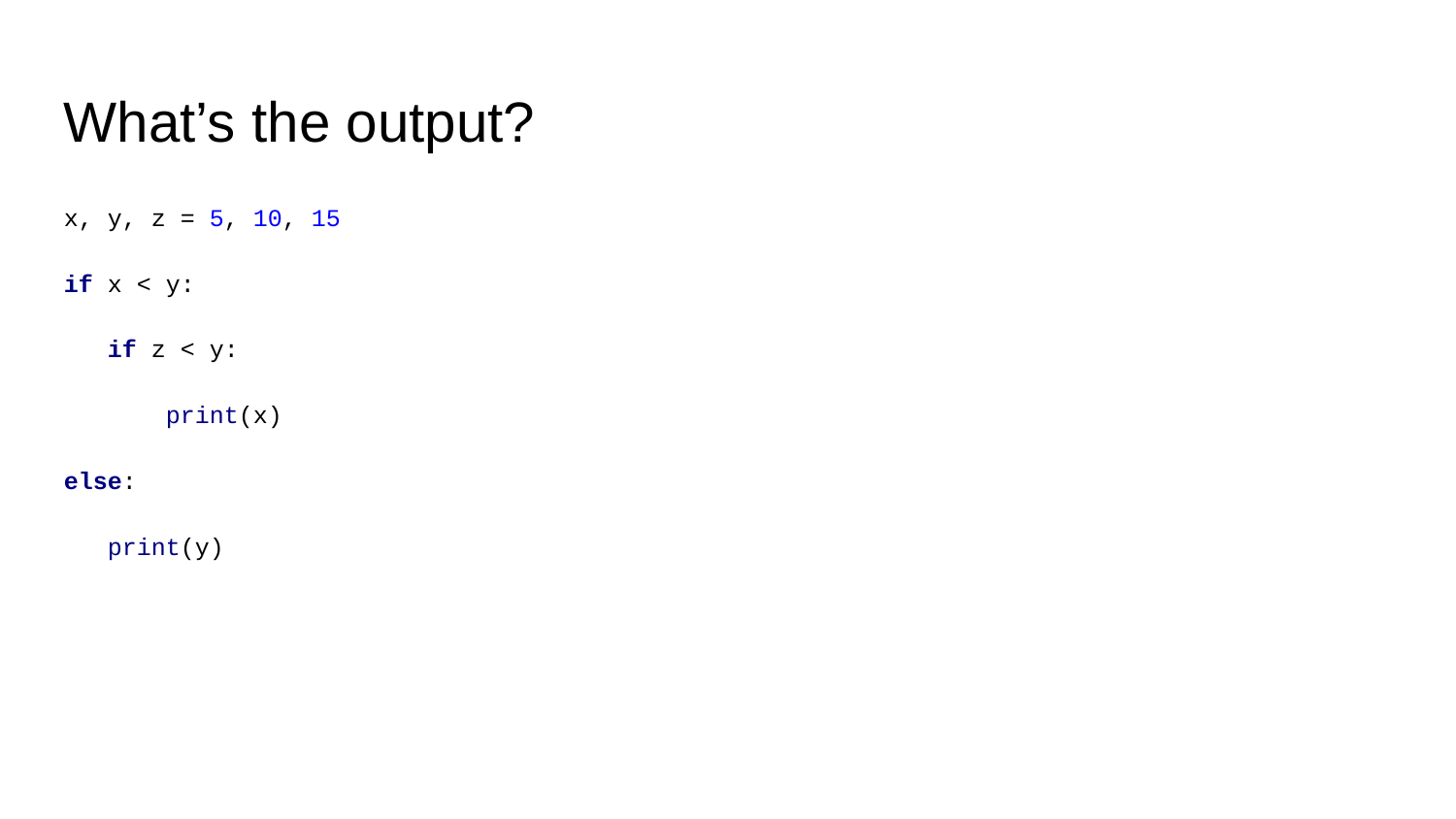

What’s the output?
x, y, z = 5, 10, 15
if x < y:
   if z < y:
       print(x)
else:
   print(y)